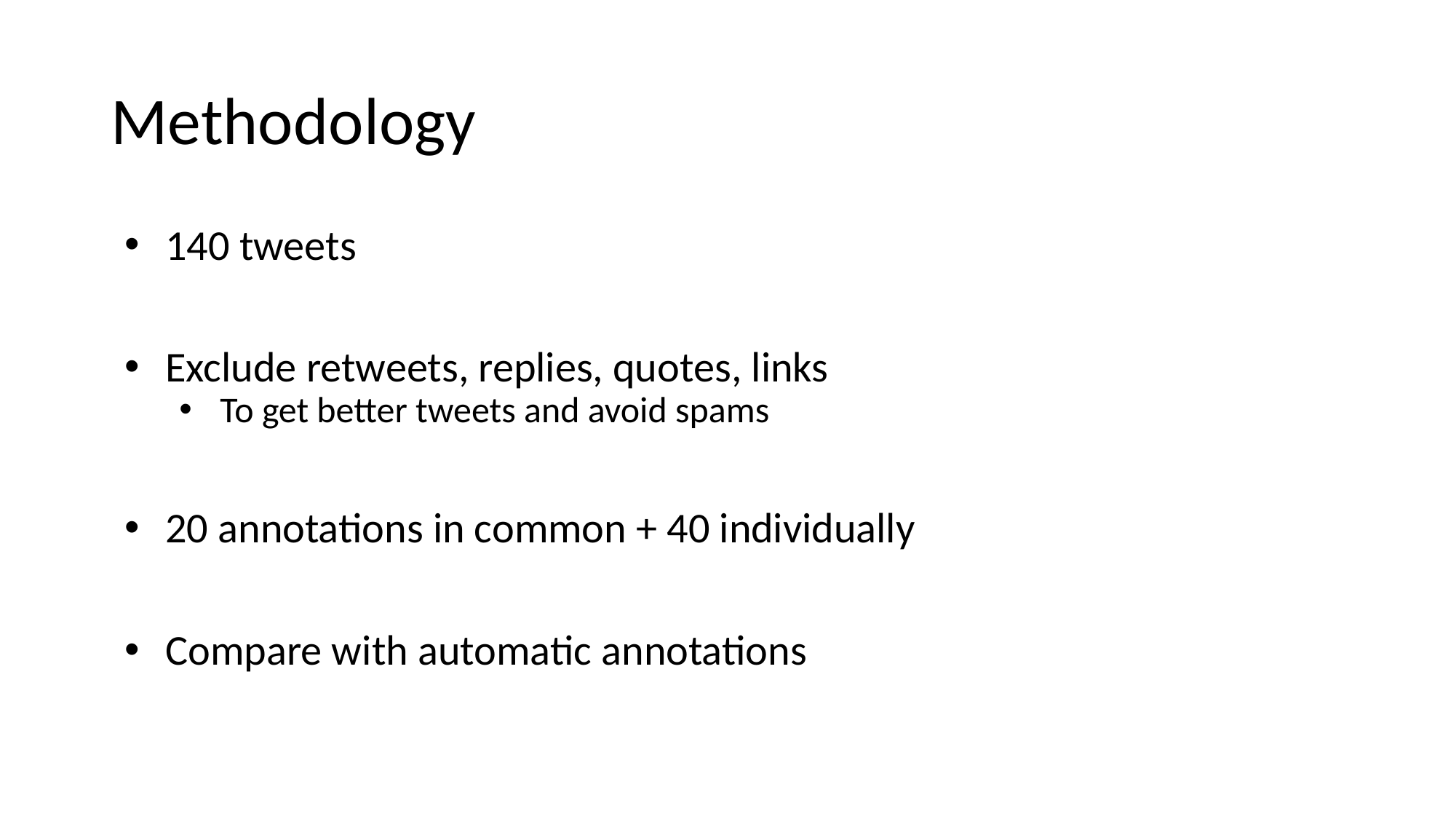

# Methodology
140 tweets

Exclude retweets, replies, quotes, links
To get better tweets and avoid spams

20 annotations in common + 40 individually

Compare with automatic annotations